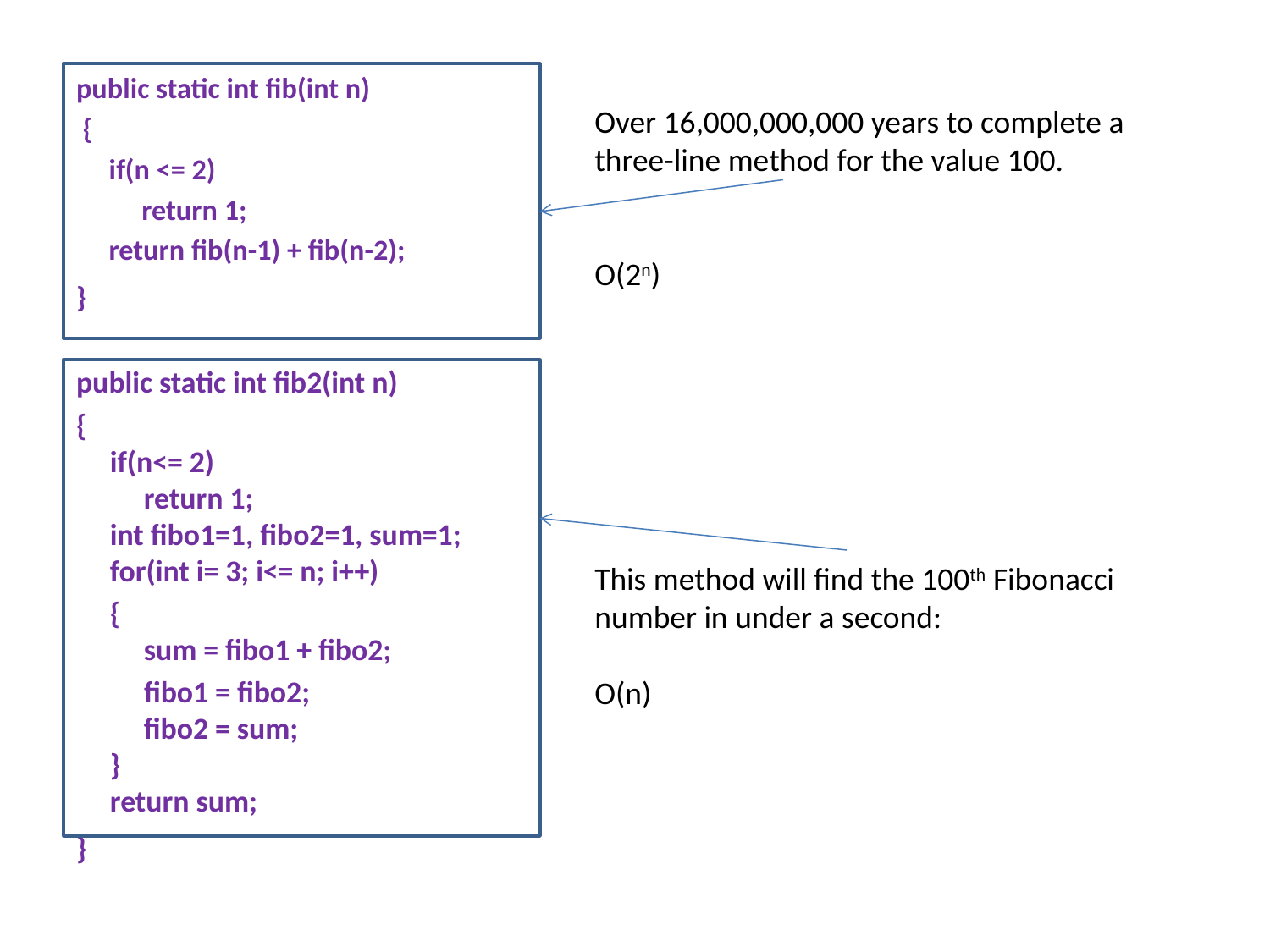

#
public static int fib(int n)
 {
     if(n <= 2)
          return 1;
     return fib(n-1) + fib(n-2);
}

public static int fib2(int n)
{
     if(n<= 2)
          return 1;
     int fibo1=1, fibo2=1, sum=1;
     for(int i= 3; i<= n; i++)
     {
          sum = fibo1 + fibo2;
          fibo1 = fibo2;
          fibo2 = sum;
     }
     return sum;
}

Over 16,000,000,000 years to complete a three-line method for the value 100.

O(2n)

This method will find the 100th Fibonacci number in under a second:

O(n)